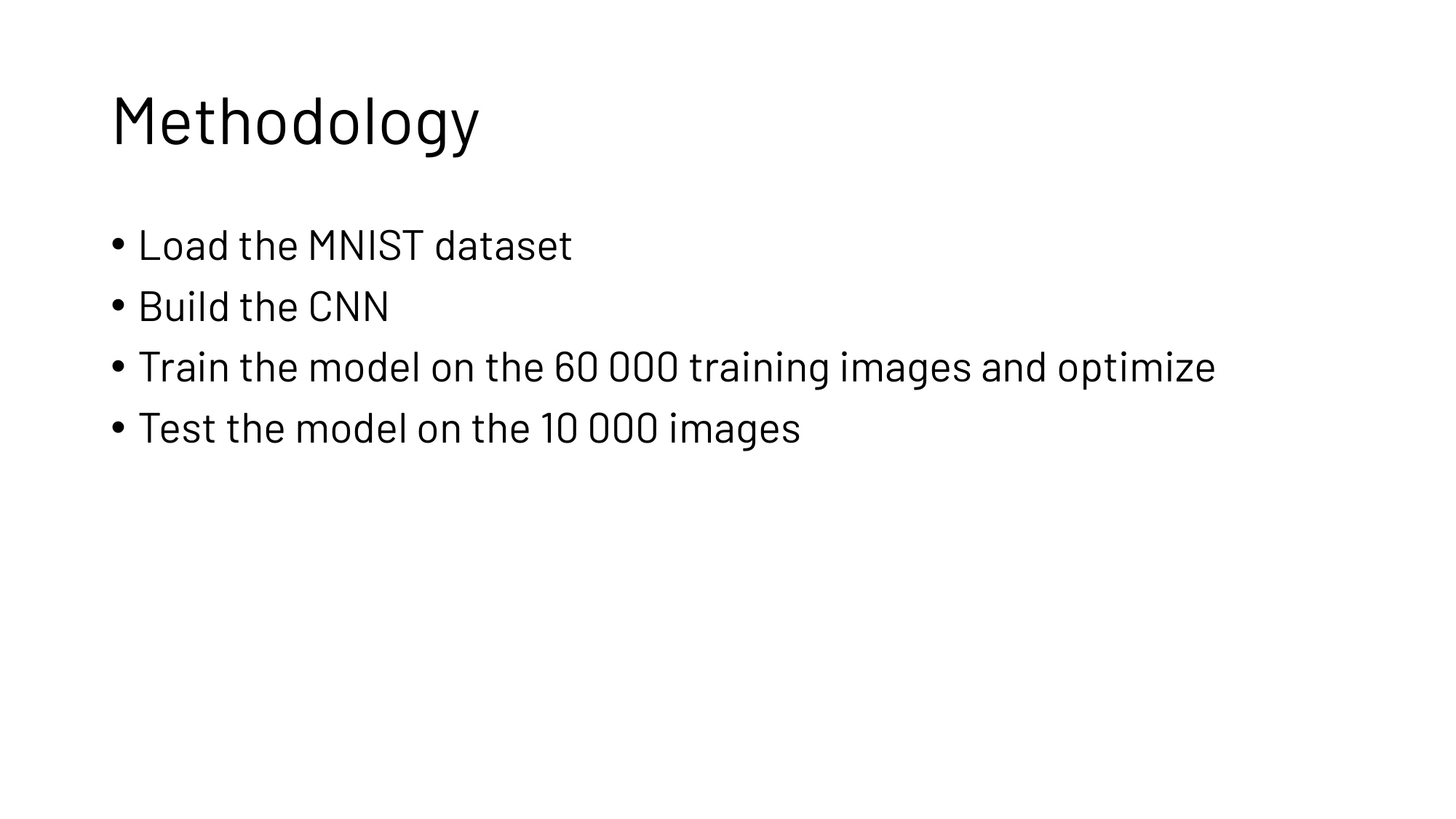

# Methodology
Load the MNIST dataset
Build the CNN
Train the model on the 60 000 training images and optimize
Test the model on the 10 000 images